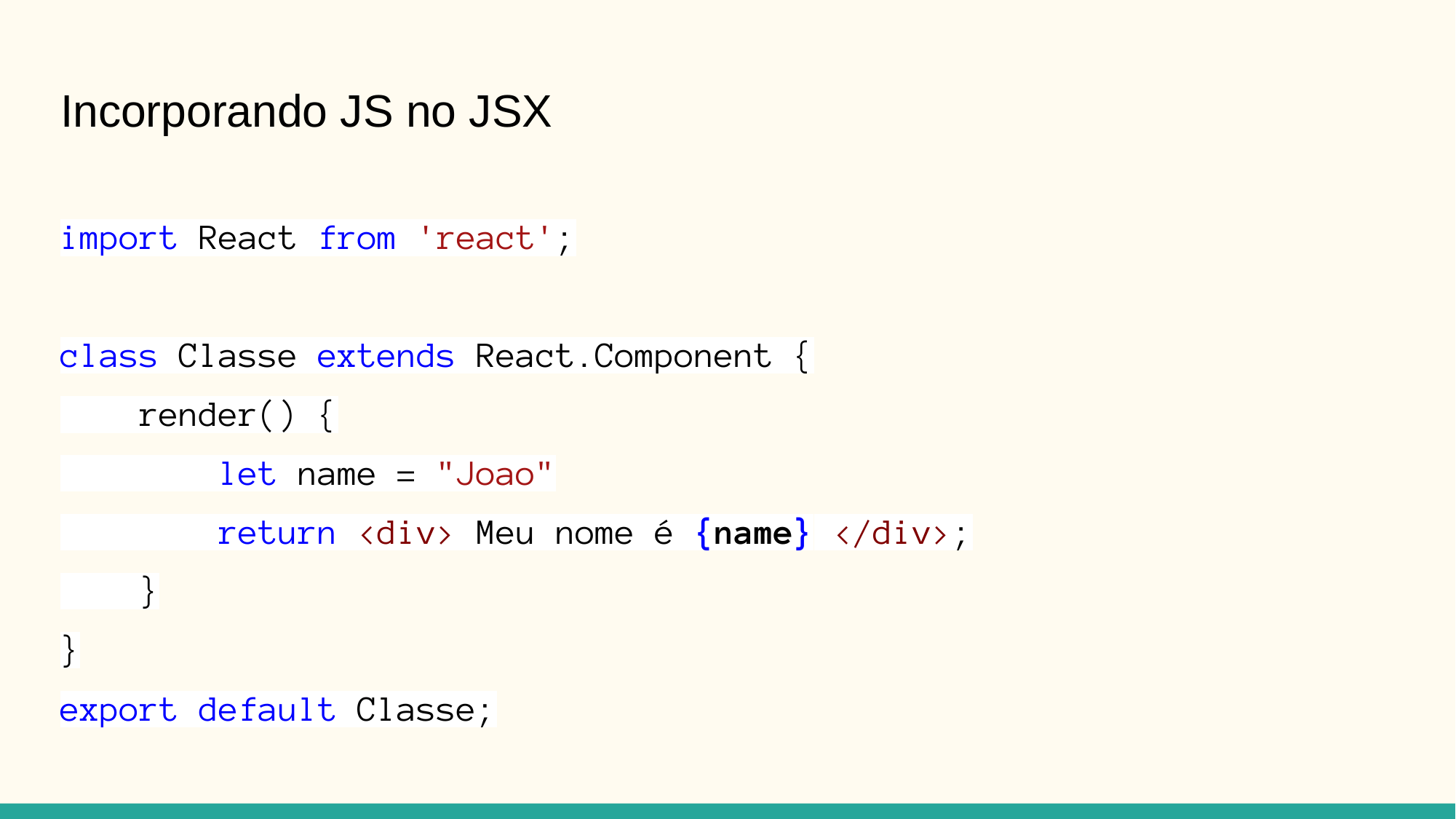

# Incorporando JS no JSX
import React from 'react';

class Classe extends React.Component {
    render() {
        let name = "Joao"
        return <div> Meu nome é {name} </div>;
    }
}
export default Classe;